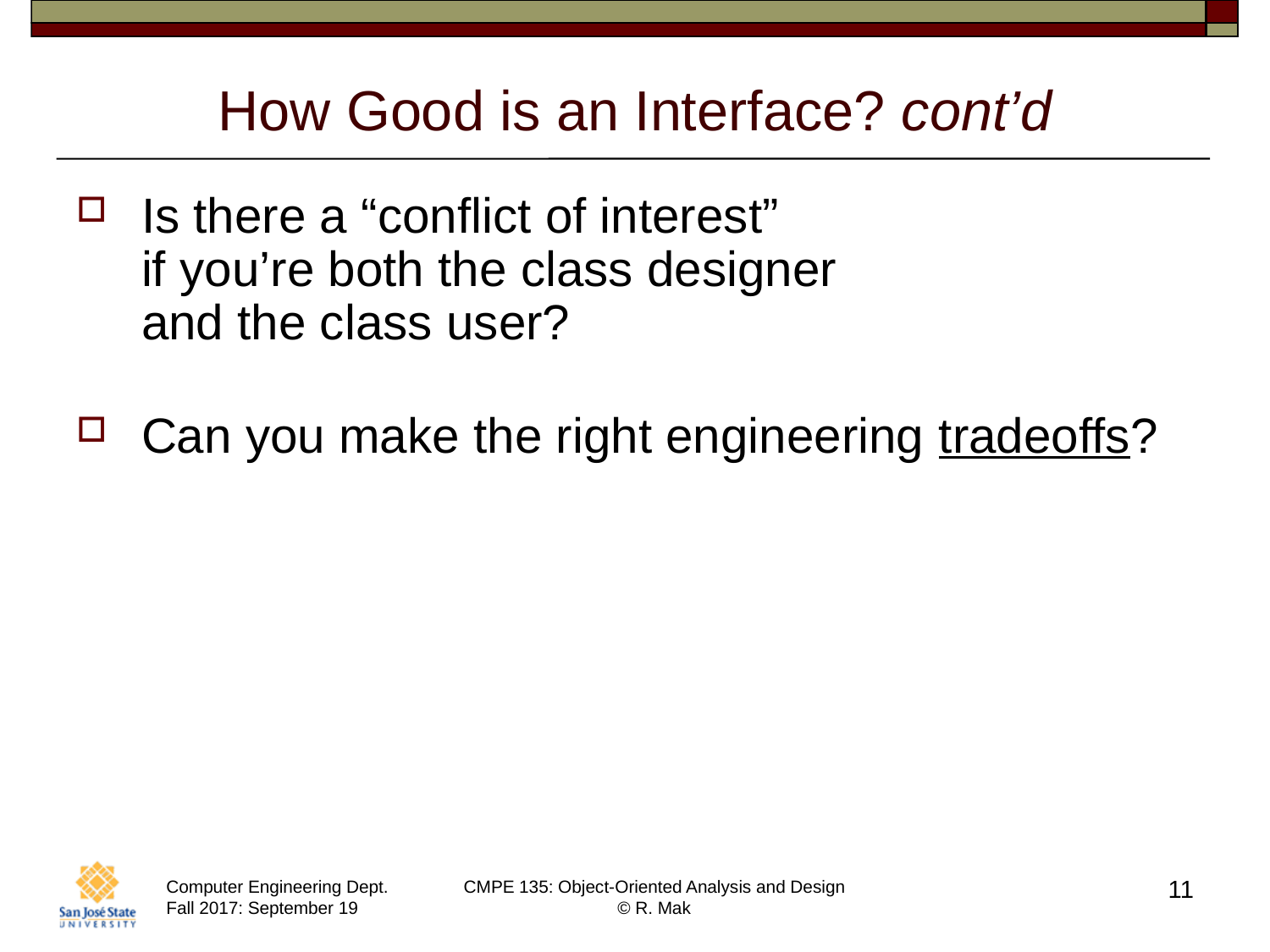

# How Good is an Interface? cont’d
Is there a “conflict of interest”
if you’re both the class designer
and the class user?

Can you make the right engineering tradeoffs?
11